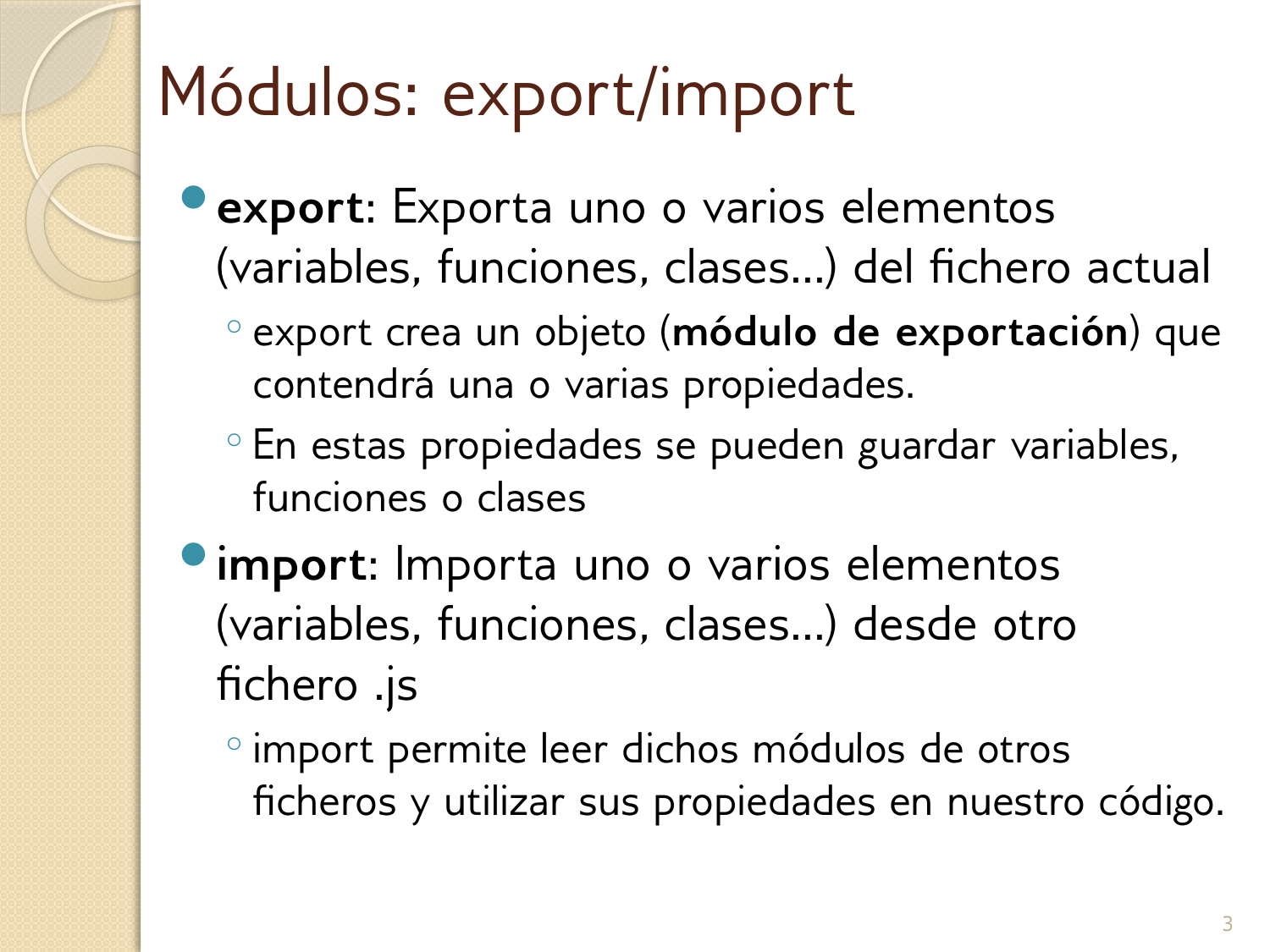

# Módulos: export/import
export: Exporta uno o varios elementos (variables, funciones, clases...) del fichero actual
export crea un objeto (módulo de exportación) que contendrá una o varias propiedades.
En estas propiedades se pueden guardar variables, funciones o clases
import: Importa uno o varios elementos (variables, funciones, clases...) desde otro fichero .js
import permite leer dichos módulos de otros ficheros y utilizar sus propiedades en nuestro código.
3